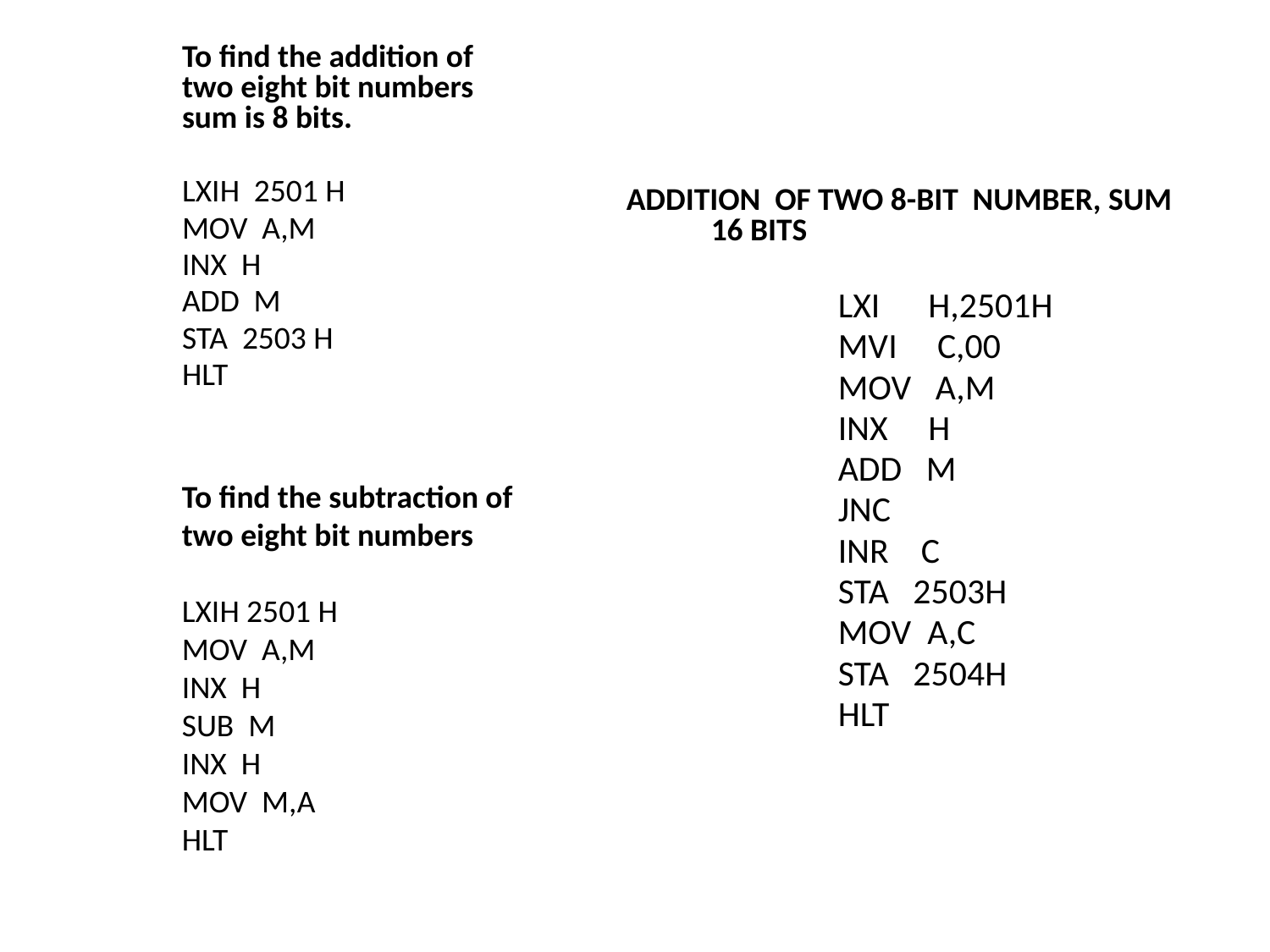

To find the addition of two eight bit numbers sum is 8 bits.

LXIH  2501 H
MOV  A,M
INX  H
ADD  M
STA  2503 H
HLT

ADDITION  OF TWO 8-BIT  NUMBER, SUM  16 BITS

		LXI      H,2501H
		MVI     C,00
		MOV   A,M
		INX     H
		ADD   M
		JNC
		INR    C
		STA   2503H
		MOV  A,C
		STA   2504H
		HLT
To find the subtraction of two eight bit numbers

LXIH 2501 H
MOV  A,M
INX  H
SUB  M
INX  H
MOV  M,A
HLT